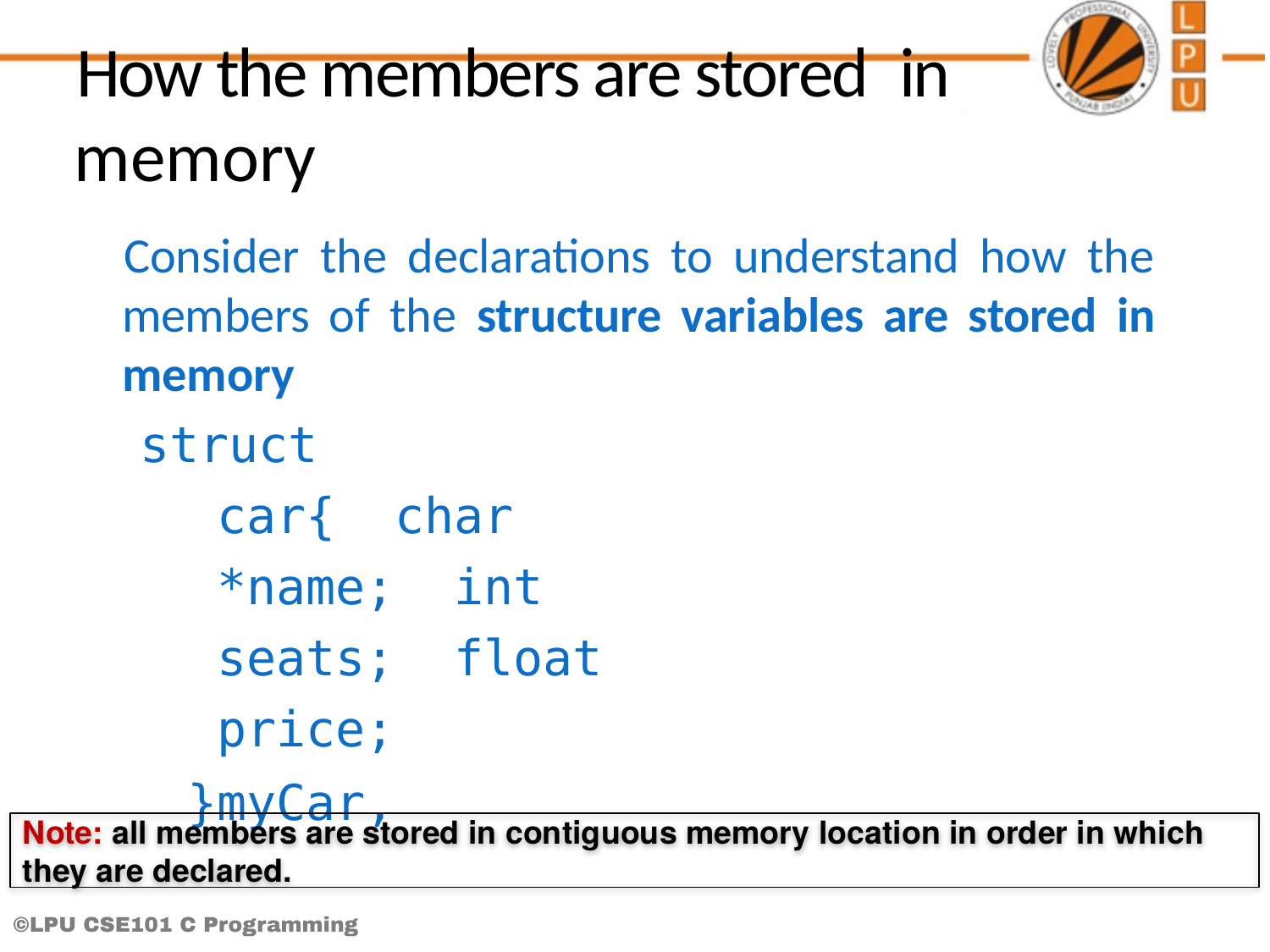

# How the members are stored  in memory
Consider the declarations to understand how the  members of the structure variables are stored in  memory
struct car{  char *name;  int seats;  float price;
}myCar,
Note: all members are stored in contiguous memory location in order in which they are declared.
©LPU CSE101 C Programming